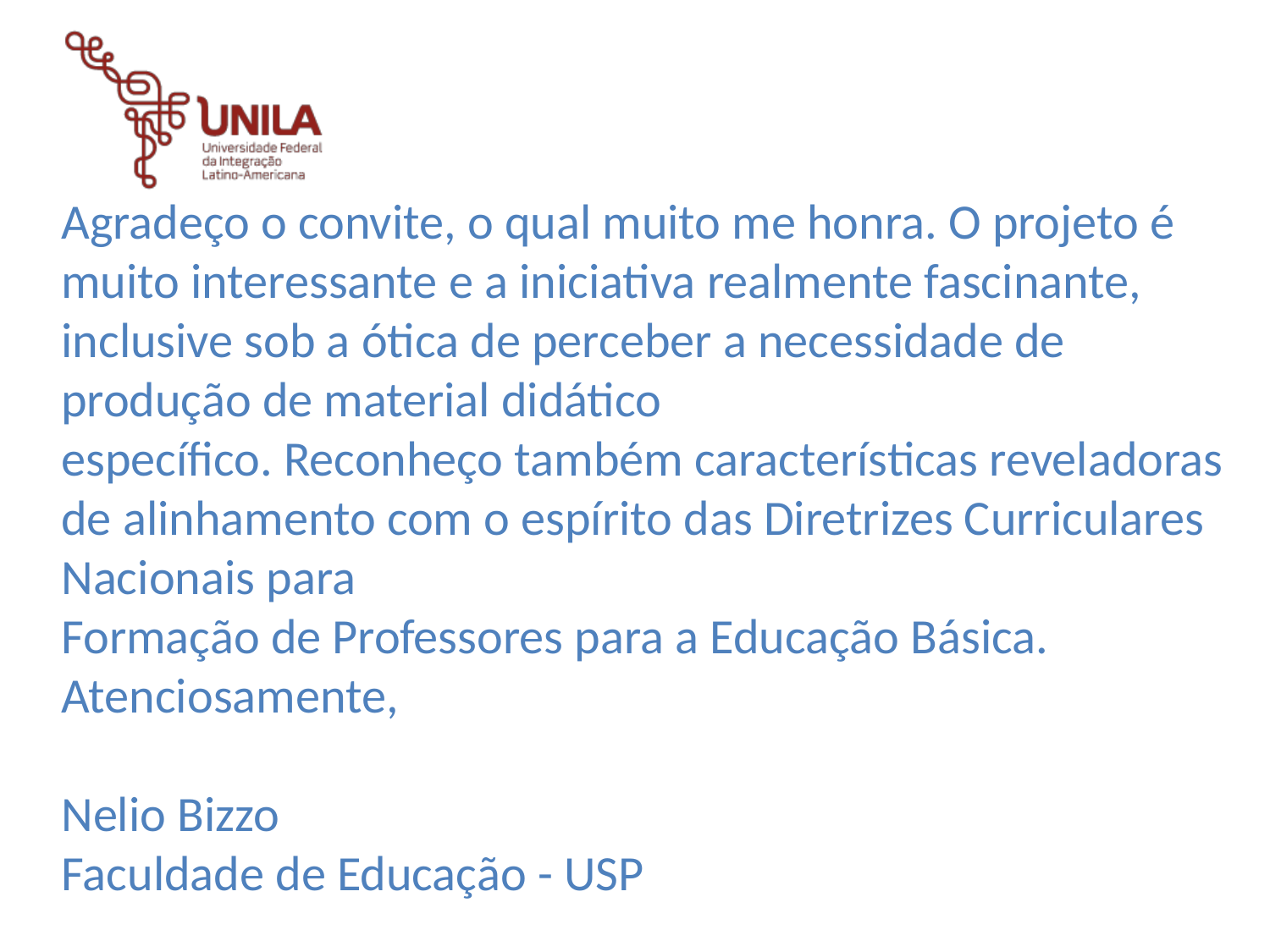

Agradeço o convite, o qual muito me honra. O projeto é muito interessante e a iniciativa realmente fascinante, inclusive sob a ótica de perceber a necessidade de produção de material didático
específico. Reconheço também características reveladoras de alinhamento com o espírito das Diretrizes Curriculares Nacionais para
Formação de Professores para a Educação Básica.
Atenciosamente,

Nelio Bizzo
Faculdade de Educação - USP